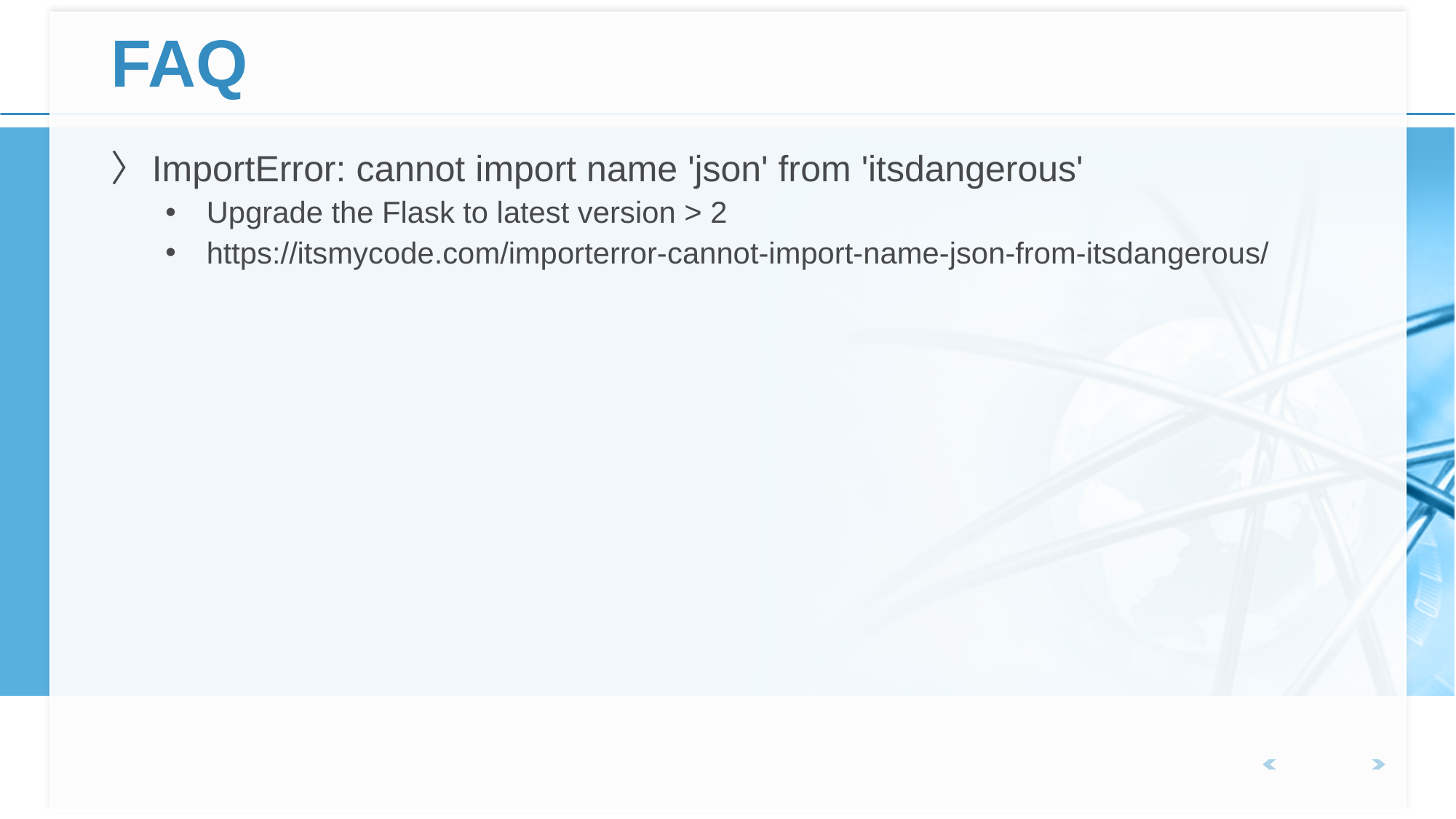

# FAQ
ImportError: cannot import name 'json' from 'itsdangerous'
Upgrade the Flask to latest version > 2
https://itsmycode.com/importerror-cannot-import-name-json-from-itsdangerous/